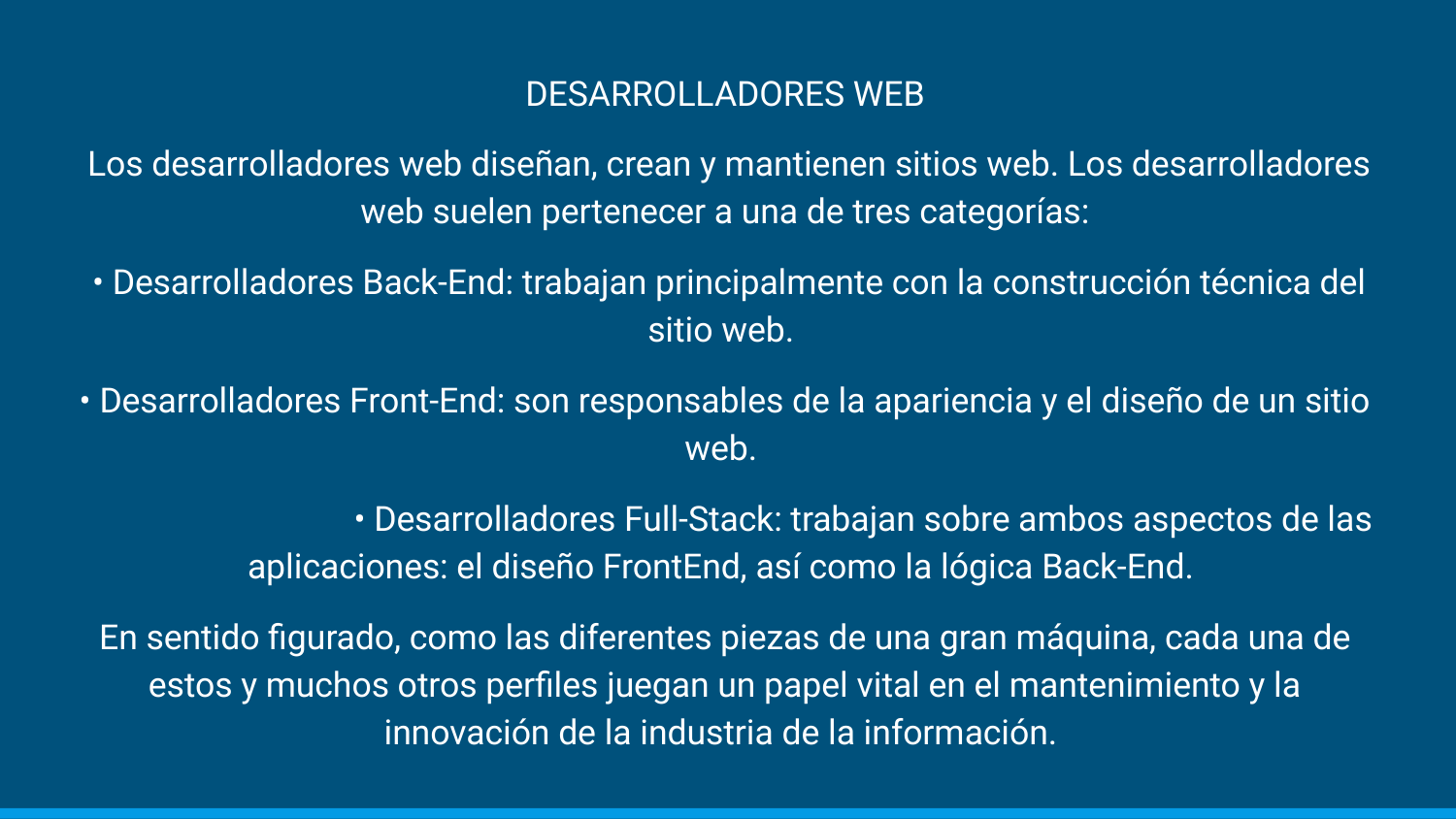

DESARROLLADORES WEB
 Los desarrolladores web diseñan, crean y mantienen sitios web. Los desarrolladores web suelen pertenecer a una de tres categorías:
 • Desarrolladores Back-End: trabajan principalmente con la construcción técnica del sitio web.
• Desarrolladores Front-End: son responsables de la apariencia y el diseño de un sitio web.
      		• Desarrolladores Full-Stack: trabajan sobre ambos aspectos de las aplicaciones: el diseño FrontEnd, así como la lógica Back-End.
En sentido figurado, como las diferentes piezas de una gran máquina, cada una de estos y muchos otros perfiles juegan un papel vital en el mantenimiento y la innovación de la industria de la información.